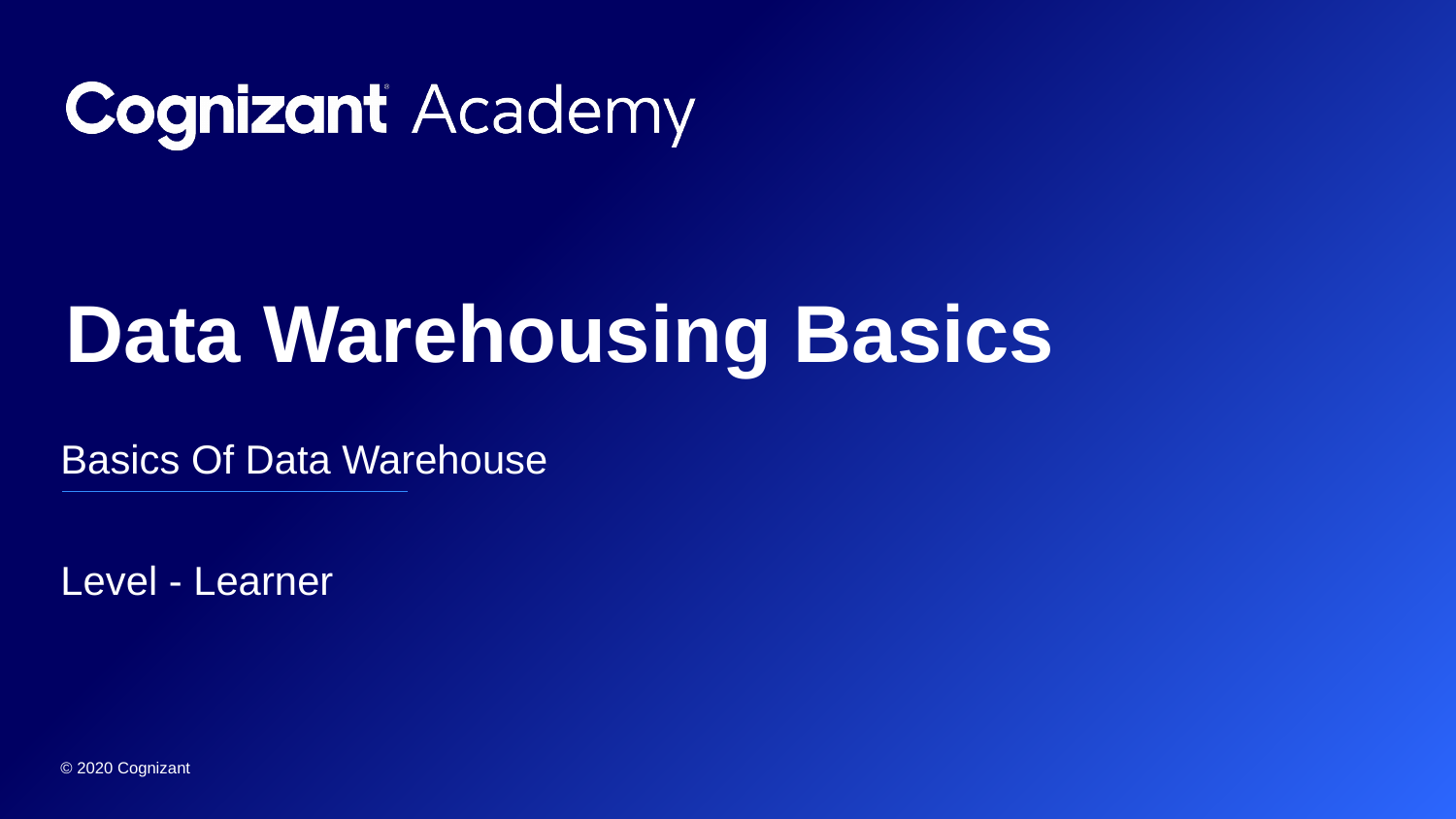

# Data Warehousing Basics
Basics Of Data Warehouse

Level - Learner
© 2020 Cognizant